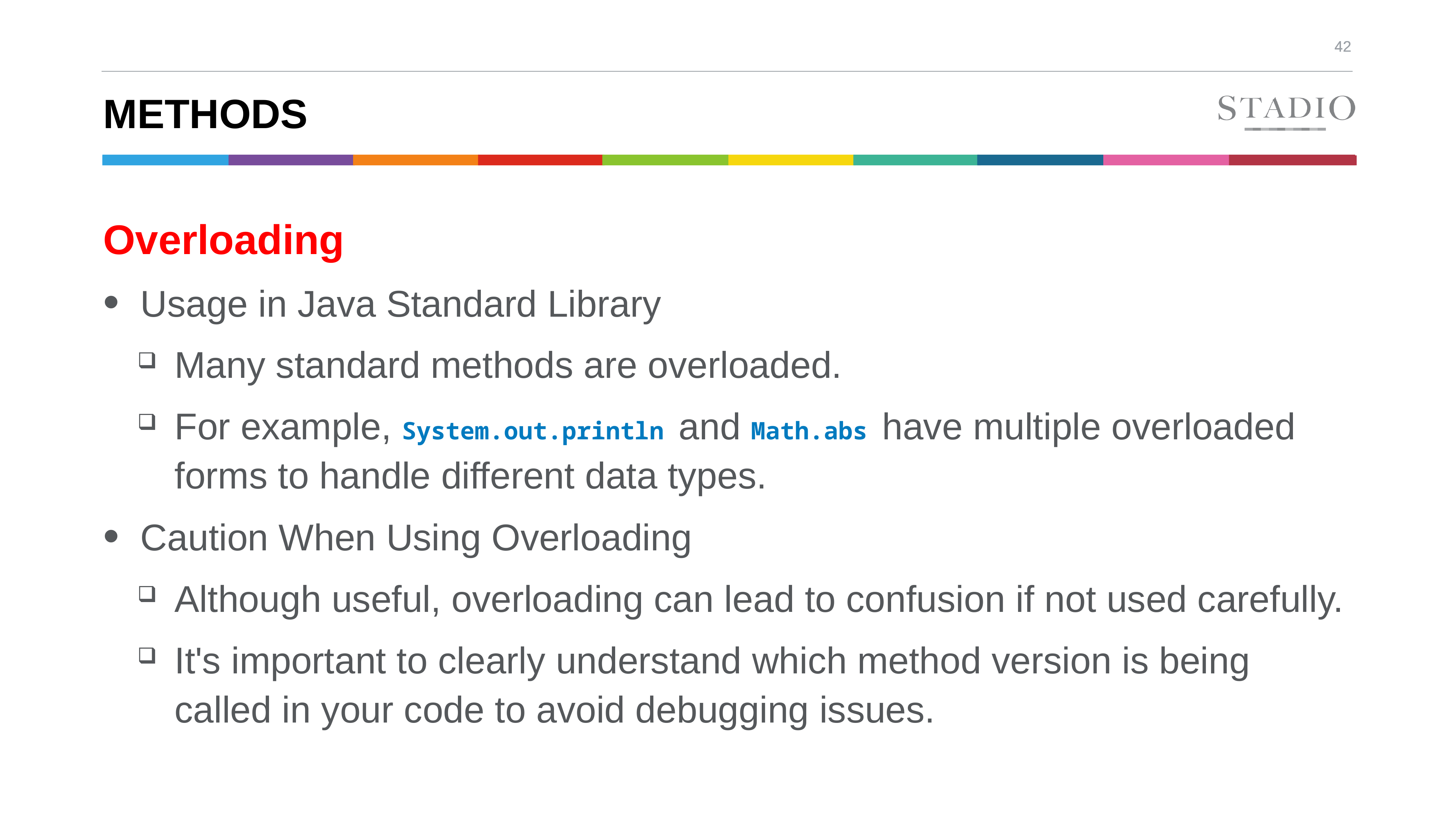

# methods

Overloading
Usage in Java Standard Library
Many standard methods are overloaded.
For example, System.out.println and Math.abs have multiple overloaded forms to handle different data types.
Caution When Using Overloading
Although useful, overloading can lead to confusion if not used carefully.
It's important to clearly understand which method version is being called in your code to avoid debugging issues.